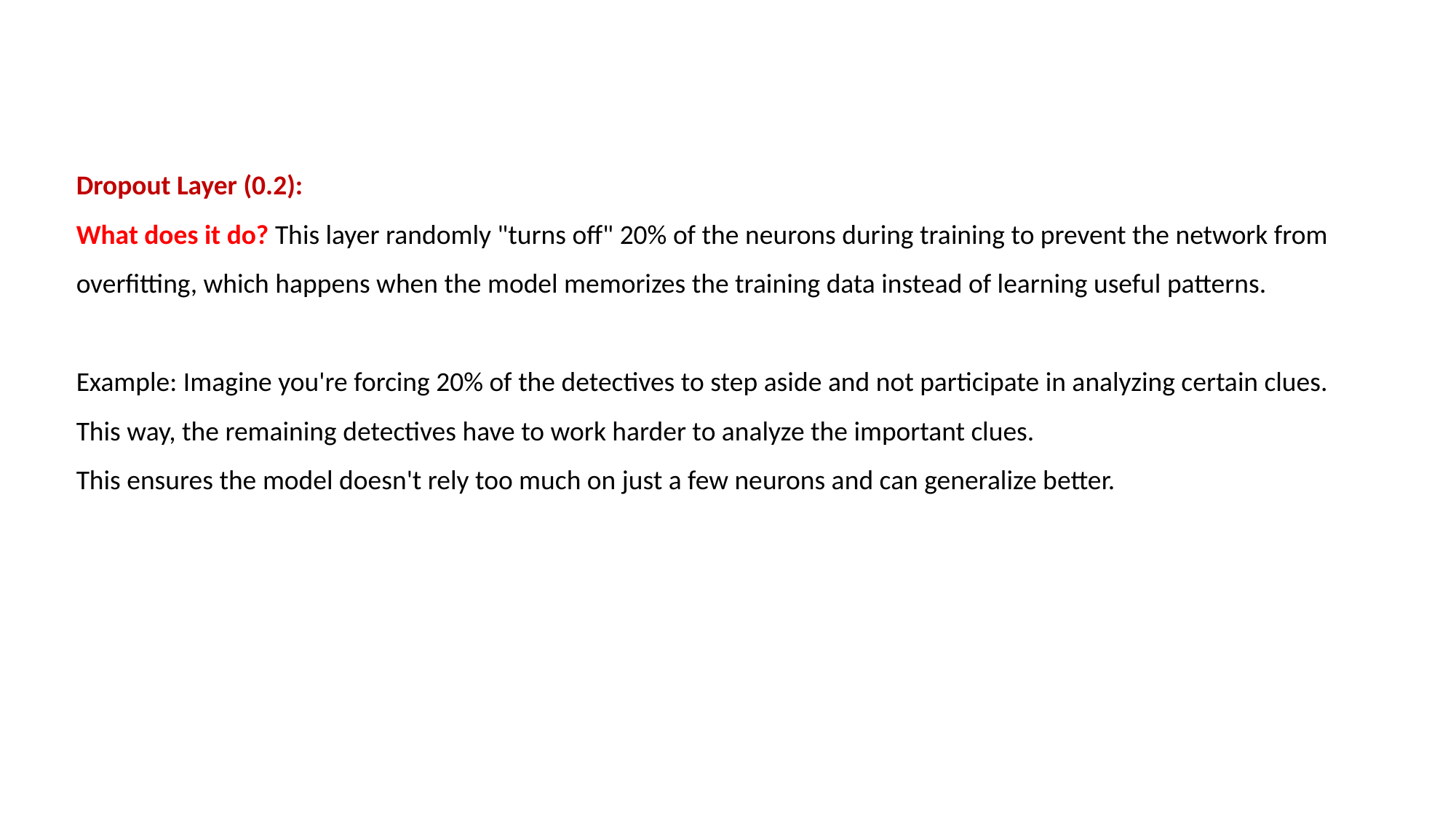

Dropout Layer (0.2):
What does it do? This layer randomly "turns off" 20% of the neurons during training to prevent the network from overfitting, which happens when the model memorizes the training data instead of learning useful patterns.

Example: Imagine you're forcing 20% of the detectives to step aside and not participate in analyzing certain clues. This way, the remaining detectives have to work harder to analyze the important clues.
This ensures the model doesn't rely too much on just a few neurons and can generalize better.